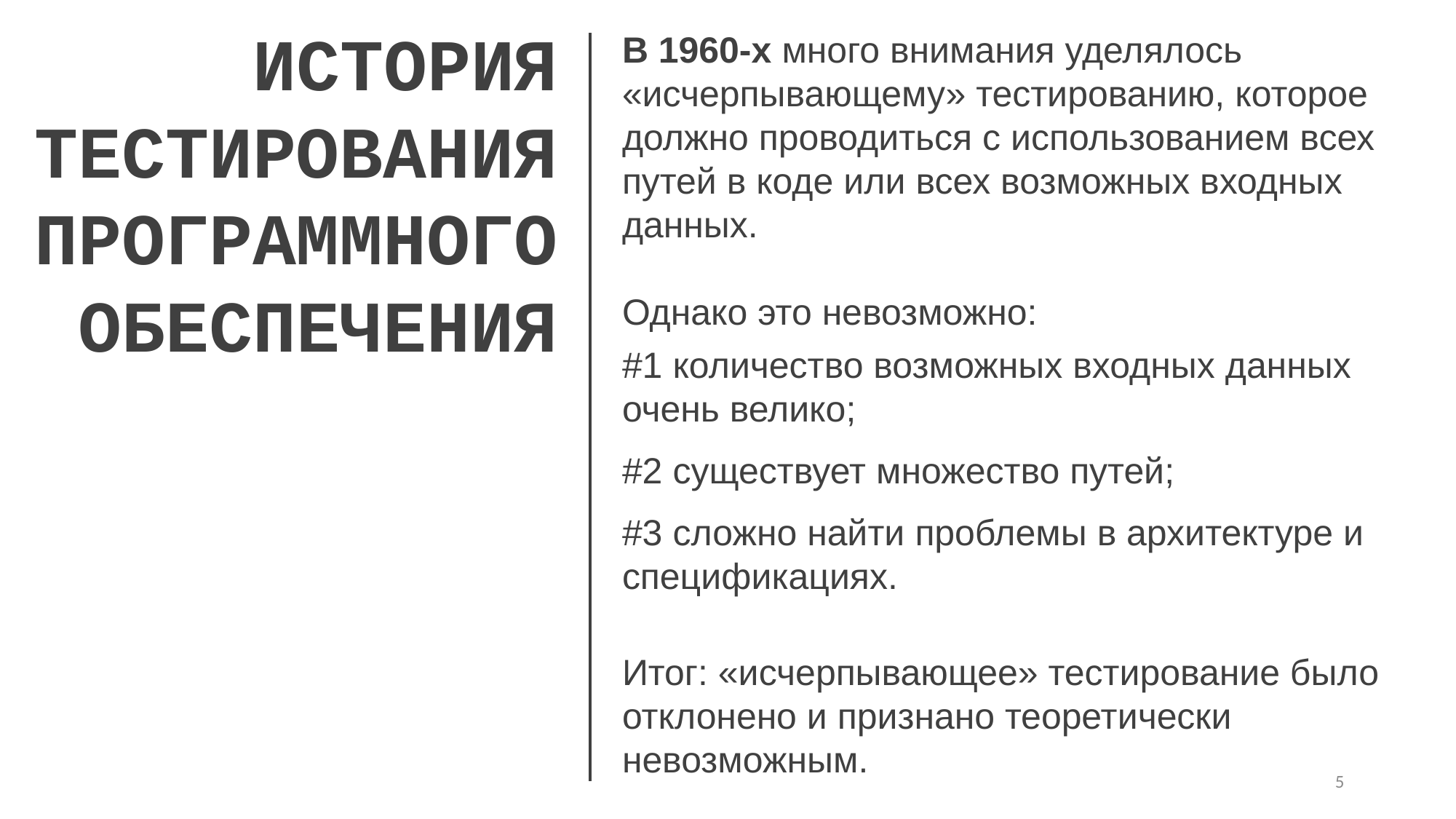

ИСТОРИЯ ТЕСТИРОВАНИЯ ПРОГРАММНОГО
ОБЕСПЕЧЕНИЯ
В 1960-х много внимания уделялось «исчерпывающему» тестированию, которое должно проводиться с использованием всех путей в коде или всех возможных входных данных.

Однако это невозможно:
#1 количество возможных входных данных очень велико;
#2 существует множество путей;
#3 сложно найти проблемы в архитектуре и спецификациях.

Итог: «исчерпывающее» тестирование было отклонено и признано теоретически невозможным.
5